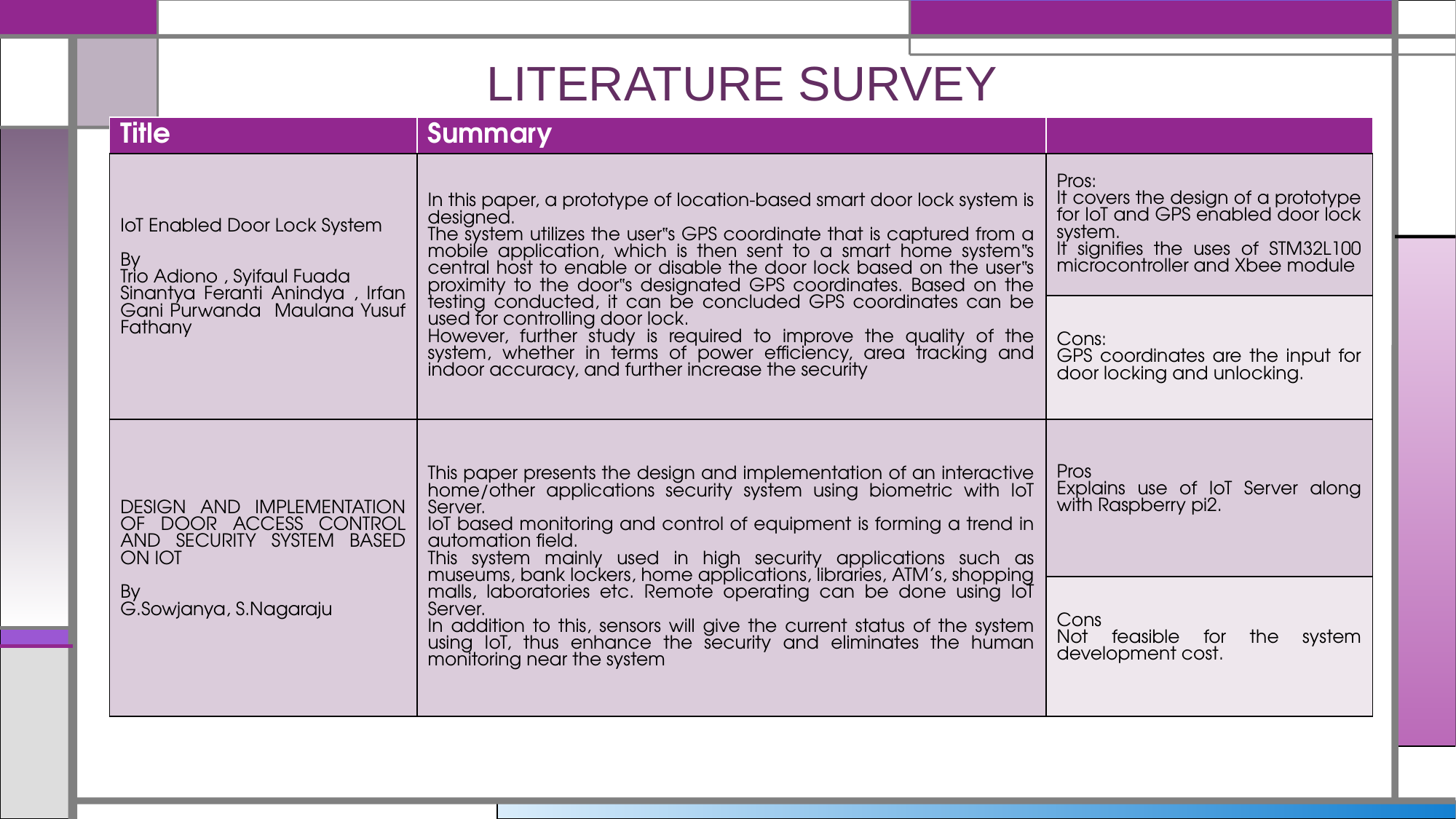

# LITERATURE SURVEY
| Title | Summary |  |
| --- | --- | --- |
| IoT Enabled Door Lock System By Trio Adiono , Syifaul Fuada Sinantya Feranti Anindya , Irfan Gani Purwanda Maulana Yusuf Fathany | In this paper, a prototype of location-based smart door lock system is designed. The system utilizes the user‟s GPS coordinate that is captured from a mobile application, which is then sent to a smart home system‟s central host to enable or disable the door lock based on the user‟s proximity to the door‟s designated GPS coordinates. Based on the testing conducted, it can be concluded GPS coordinates can be used for controlling door lock. However, further study is required to improve the quality of the system, whether in terms of power efficiency, area tracking and indoor accuracy, and further increase the security | Pros: It covers the design of a prototype for IoT and GPS enabled door lock system. It signifies the uses of STM32L100 microcontroller and Xbee module |
|  |  | Cons: GPS coordinates are the input for door locking and unlocking. |
| DESIGN AND IMPLEMENTATION OF DOOR ACCESS CONTROL AND SECURITY SYSTEM BASED ON IOT By G.Sowjanya, S.Nagaraju | This paper presents the design and implementation of an interactive home/other applications security system using biometric with IoT Server. IoT based monitoring and control of equipment is forming a trend in automation field. This system mainly used in high security applications such as museums, bank lockers, home applications, libraries, ATM’s, shopping malls, laboratories etc. Remote operating can be done using IoT Server. In addition to this, sensors will give the current status of the system using IoT, thus enhance the security and eliminates the human monitoring near the system | Pros Explains use of IoT Server along with Raspberry pi2. |
|  |  | Cons Not feasible for the system development cost. |